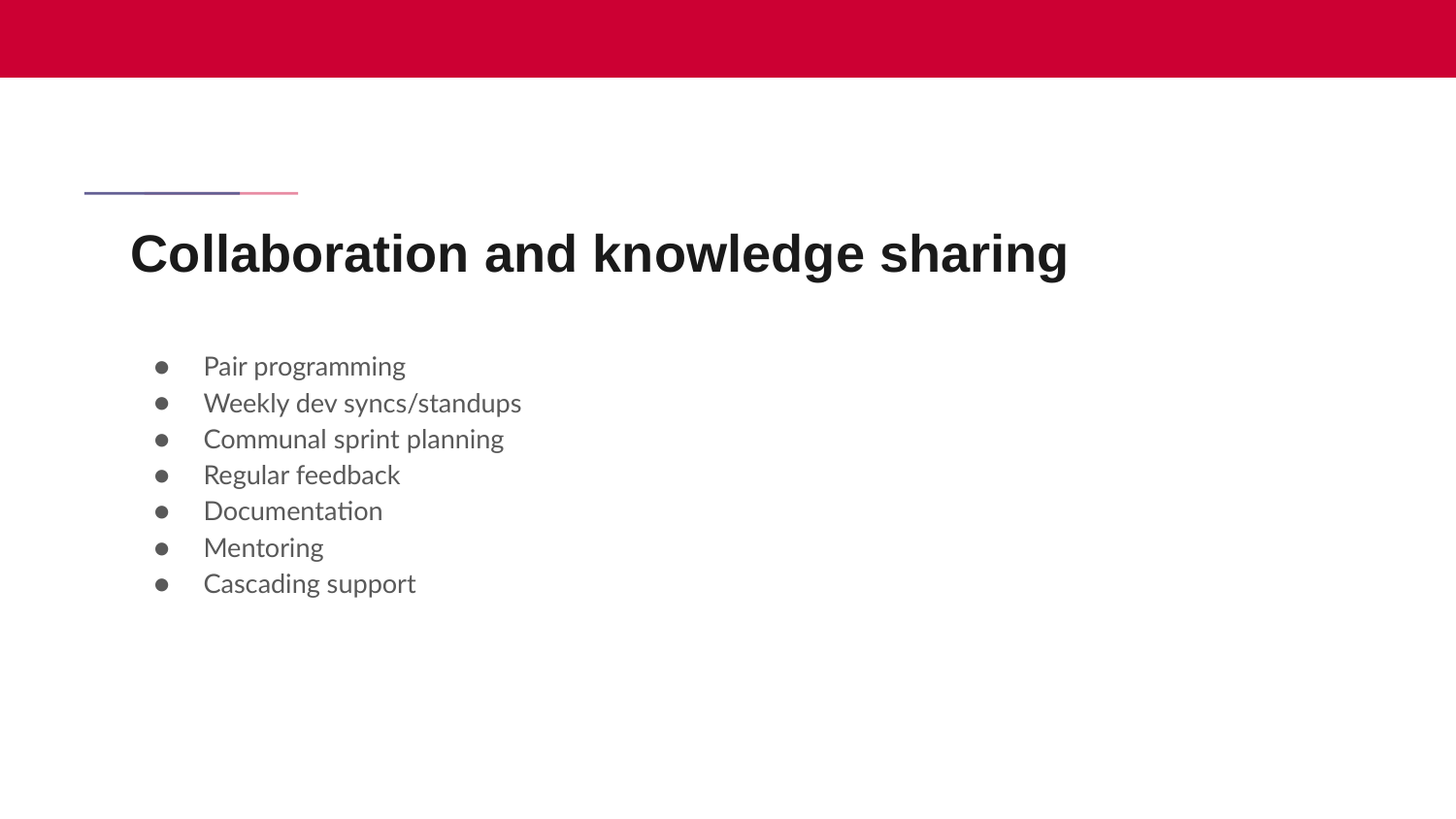

# Collaboration and knowledge sharing
Pair programming
Weekly dev syncs/standups
Communal sprint planning
Regular feedback
Documentation
Mentoring
Cascading support